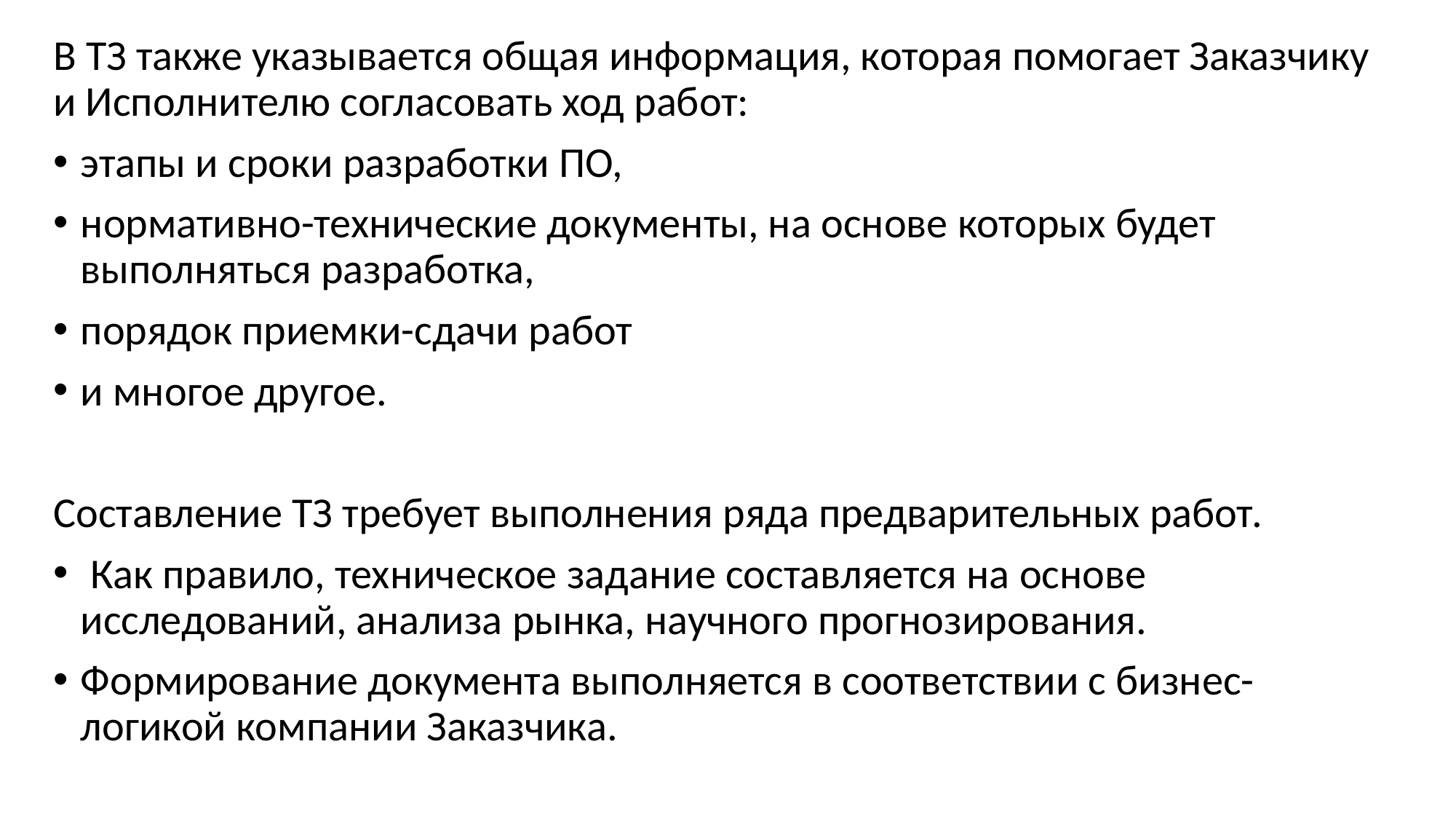

В ТЗ также указывается общая информация, которая помогает Заказчику и Исполнителю согласовать ход работ:
этапы и сроки разработки ПО,
нормативно-технические документы, на основе которых будет выполняться разработка,
порядок приемки-сдачи работ
и многое другое.

Составление ТЗ требует выполнения ряда предварительных работ.
 Как правило, техническое задание составляется на основе исследований, анализа рынка, научного прогнозирования.
Формирование документа выполняется в соответствии с бизнес-логикой компании Заказчика.